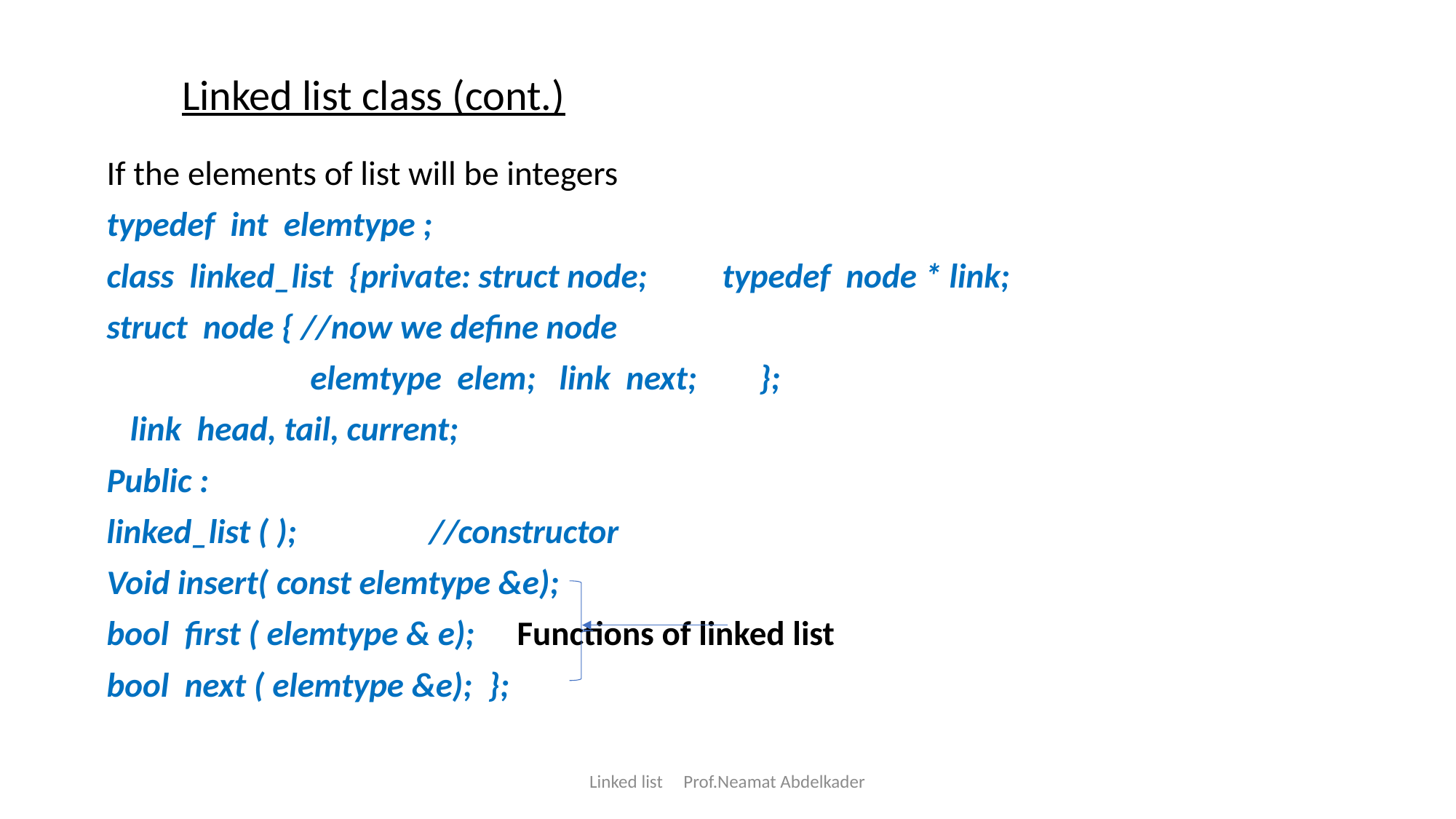

# Linked list class (cont.)
If the elements of list will be integers
typedef  int  elemtype ;
class  linked_list  {private: struct node;							typedef  node * link;
struct  node { //now we define node
                          elemtype  elem;   link  next;        };
   link  head, tail, current;
Public :
linked_list ( );                 //constructor
Void insert( const elemtype &e);
bool  first ( elemtype & e);			Functions of linked list
bool  next ( elemtype &e);  };

Linked list     Prof.Neamat Abdelkader
12